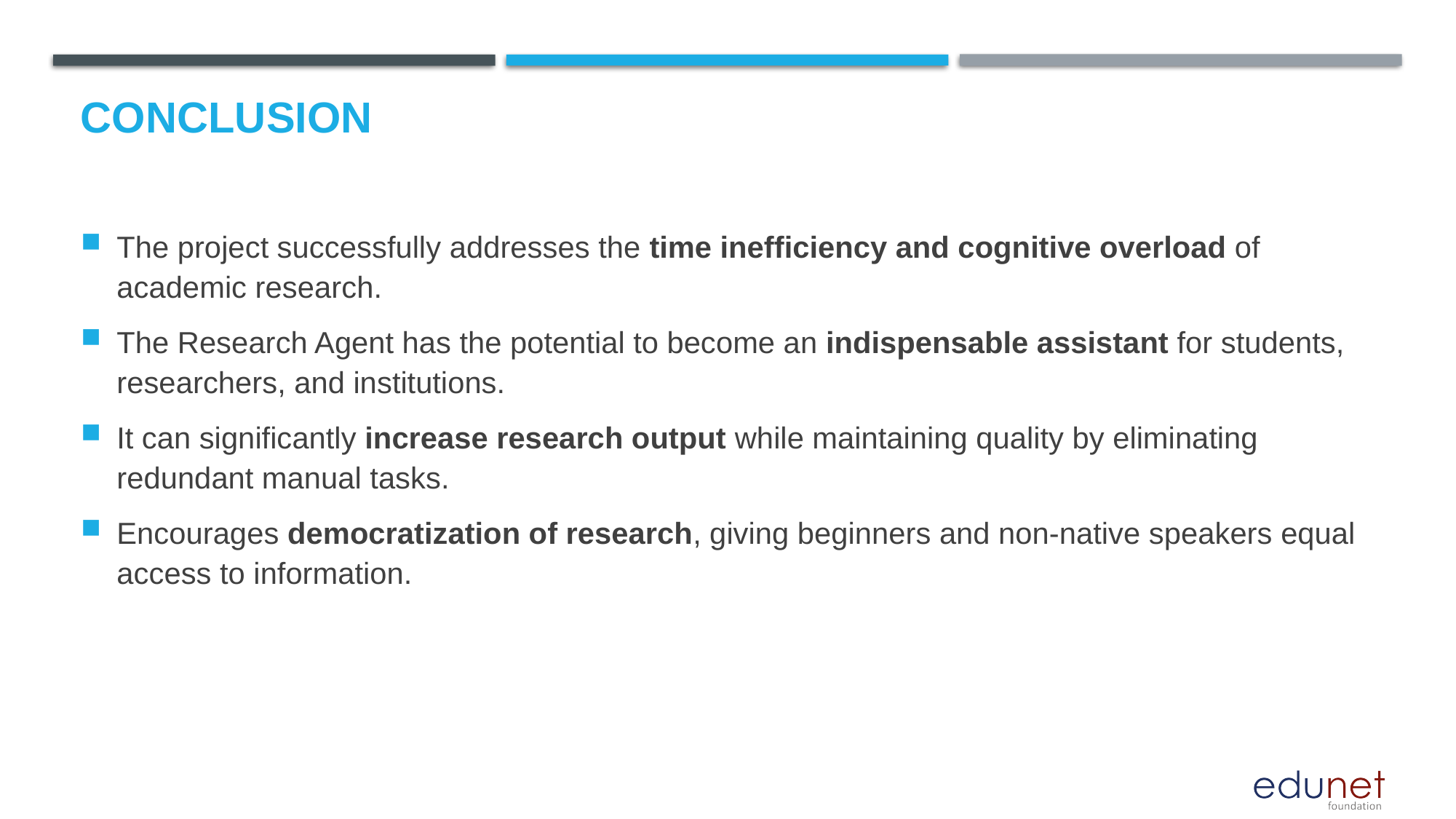

# Conclusion
The project successfully addresses the time inefficiency and cognitive overload of academic research.
The Research Agent has the potential to become an indispensable assistant for students, researchers, and institutions.
It can significantly increase research output while maintaining quality by eliminating redundant manual tasks.
Encourages democratization of research, giving beginners and non-native speakers equal access to information.